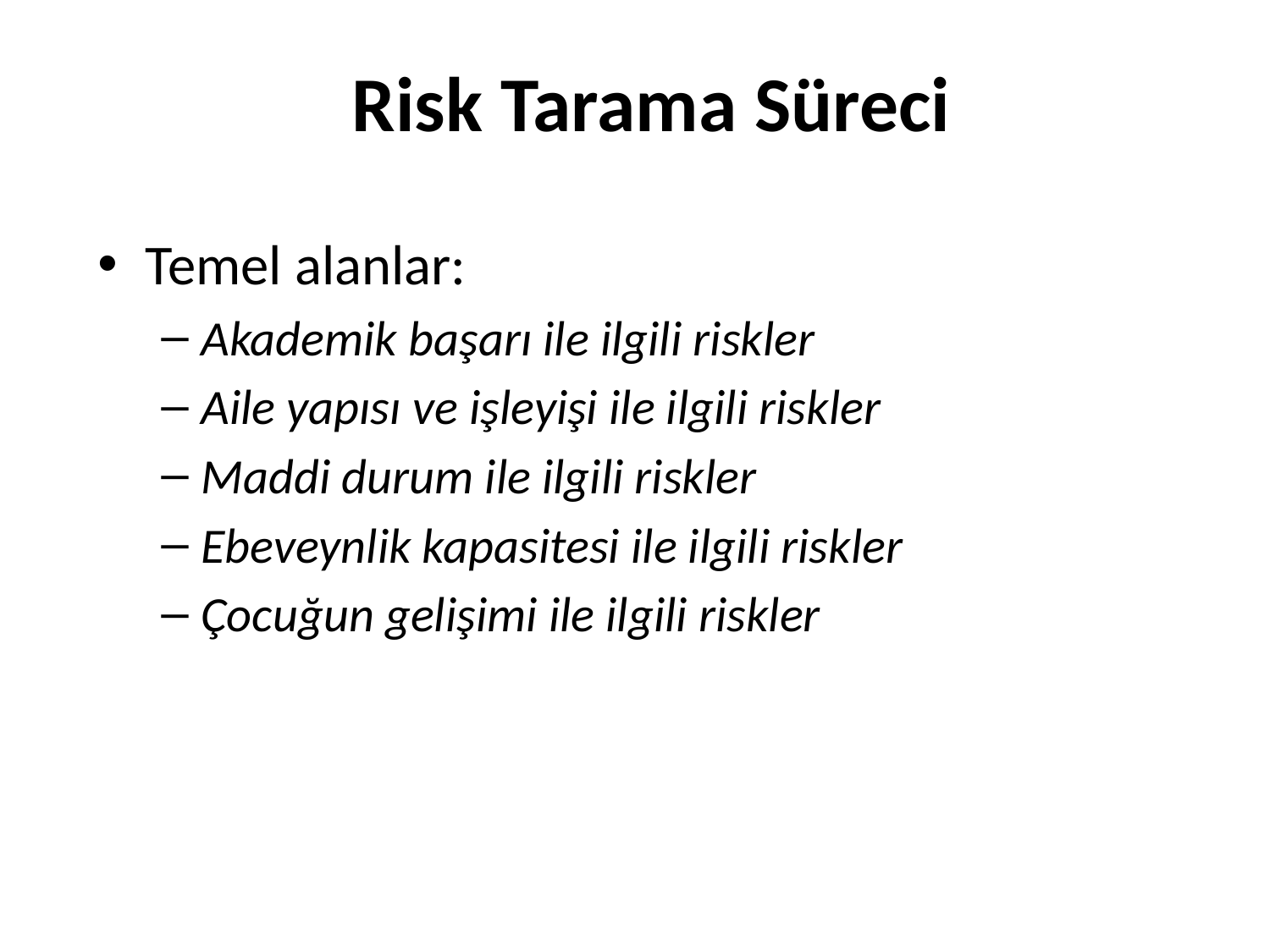

# Risk Tarama Süreci
Temel alanlar:
Akademik başarı ile ilgili riskler
Aile yapısı ve işleyişi ile ilgili riskler
Maddi durum ile ilgili riskler
Ebeveynlik kapasitesi ile ilgili riskler
Çocuğun gelişimi ile ilgili riskler